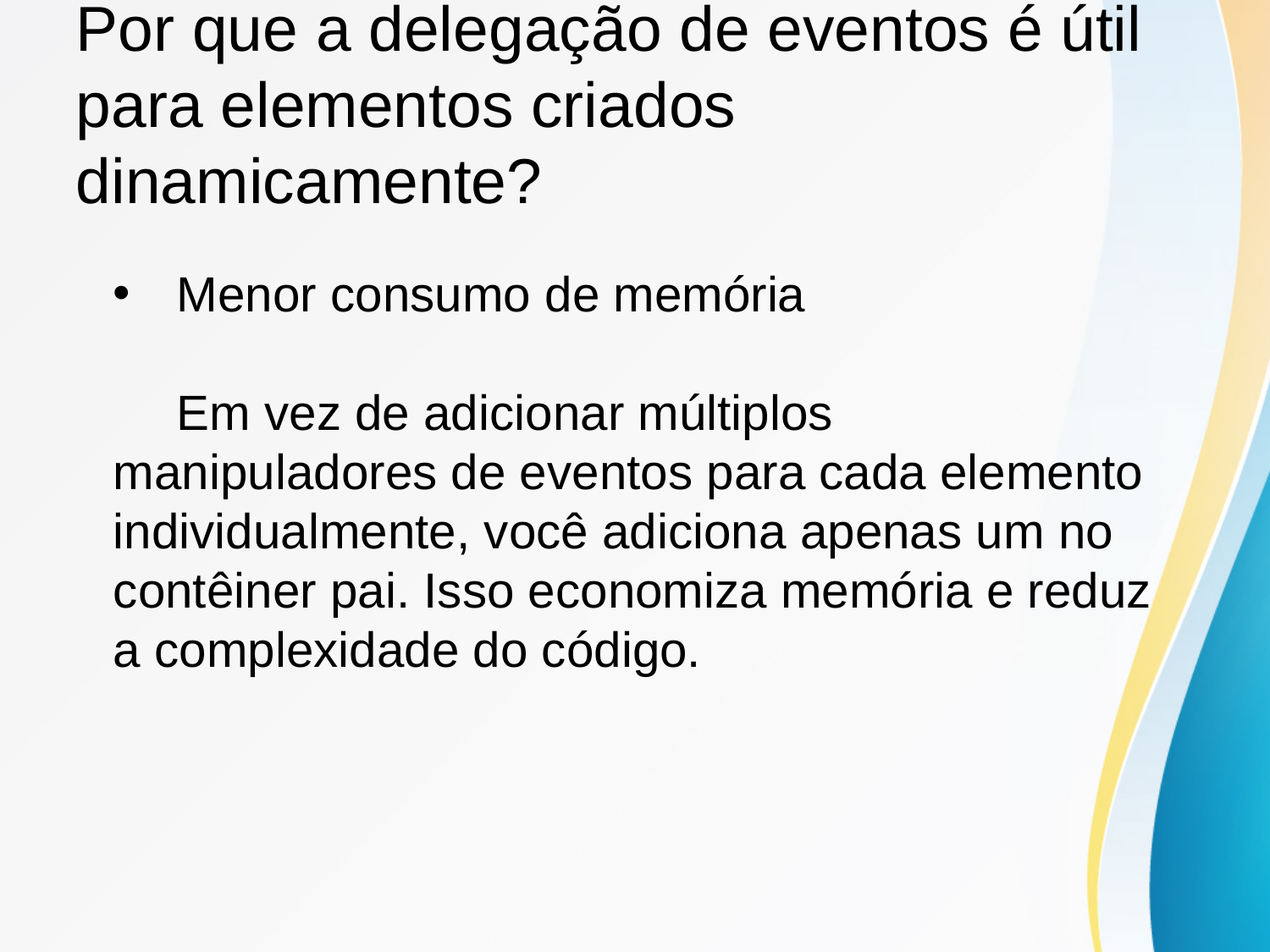

# Por que a delegação de eventos é útil para elementos criados dinamicamente?
Menor consumo de memória

Em vez de adicionar múltiplos manipuladores de eventos para cada elemento individualmente, você adiciona apenas um no contêiner pai. Isso economiza memória e reduz a complexidade do código.